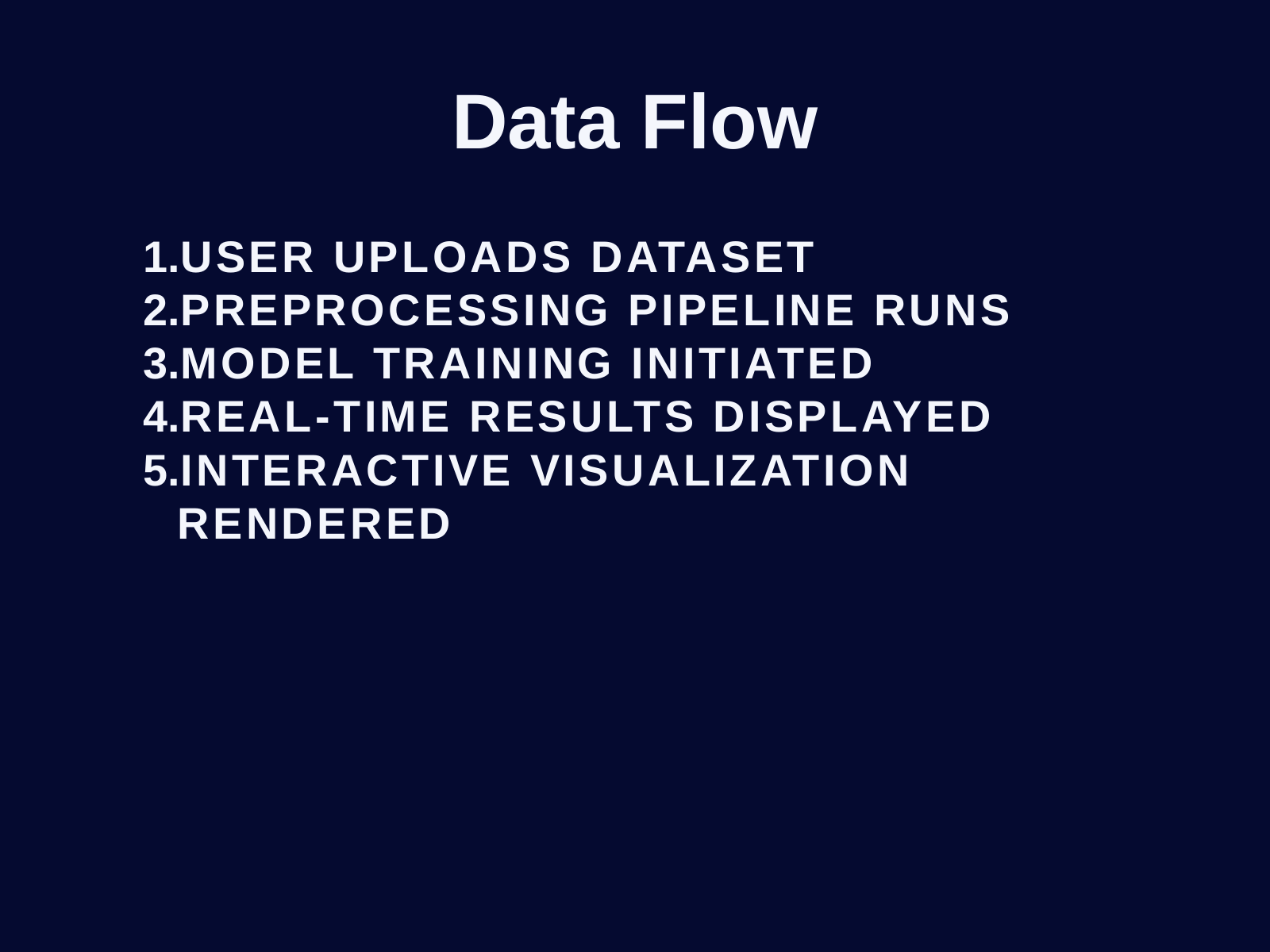

Data Flow
USER UPLOADS DATASET
PREPROCESSING PIPELINE RUNS
MODEL TRAINING INITIATED
REAL-TIME RESULTS DISPLAYED
INTERACTIVE VISUALIZATION RENDERED